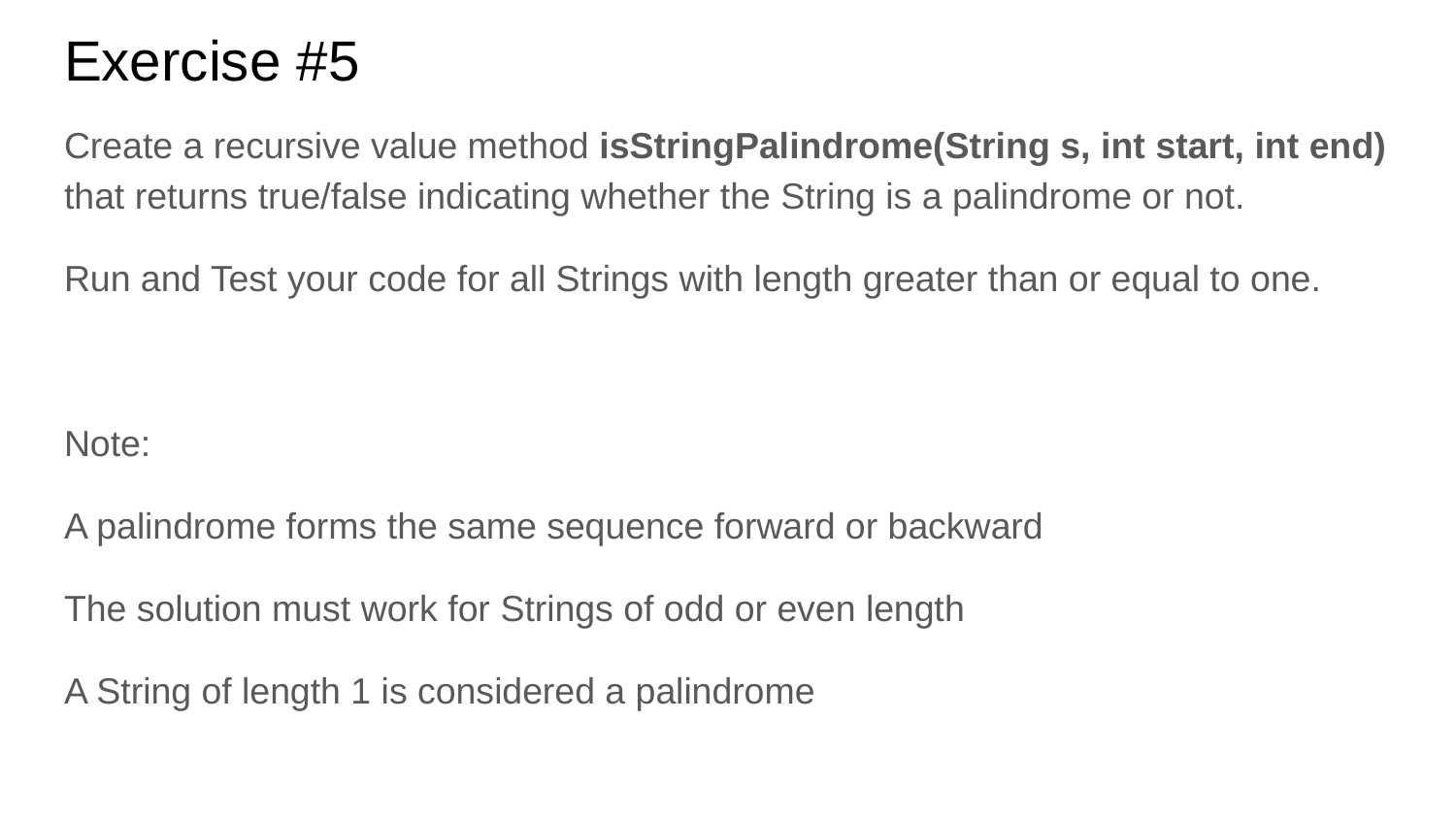

# Exercise #5
Create a recursive value method isStringPalindrome(String s, int start, int end) that returns true/false indicating whether the String is a palindrome or not.
Run and Test your code for all Strings with length greater than or equal to one.

Note:
A palindrome forms the same sequence forward or backward
The solution must work for Strings of odd or even length
A String of length 1 is considered a palindrome